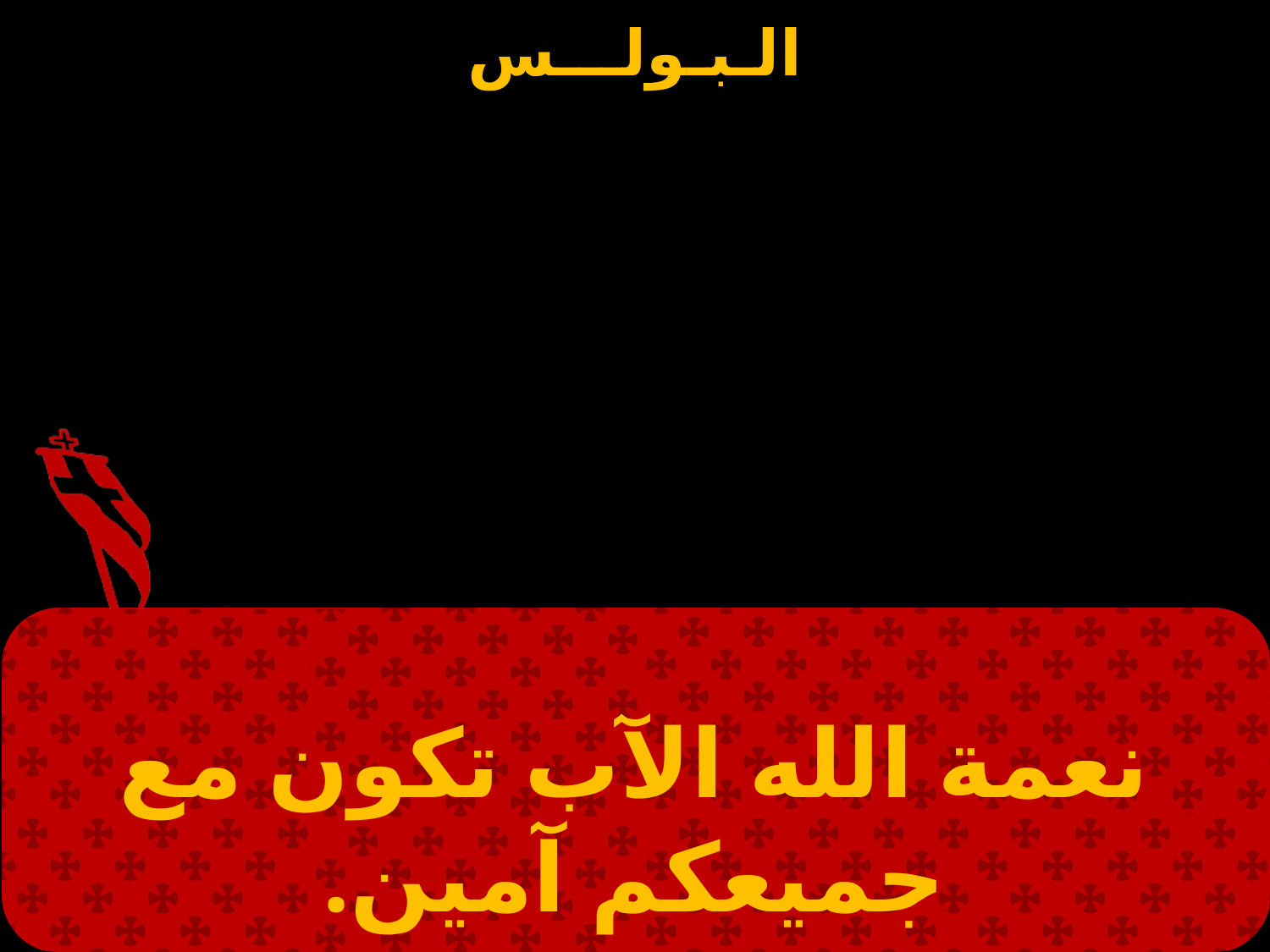

نعمة الله الآب تكون مع جميعكم آمين.